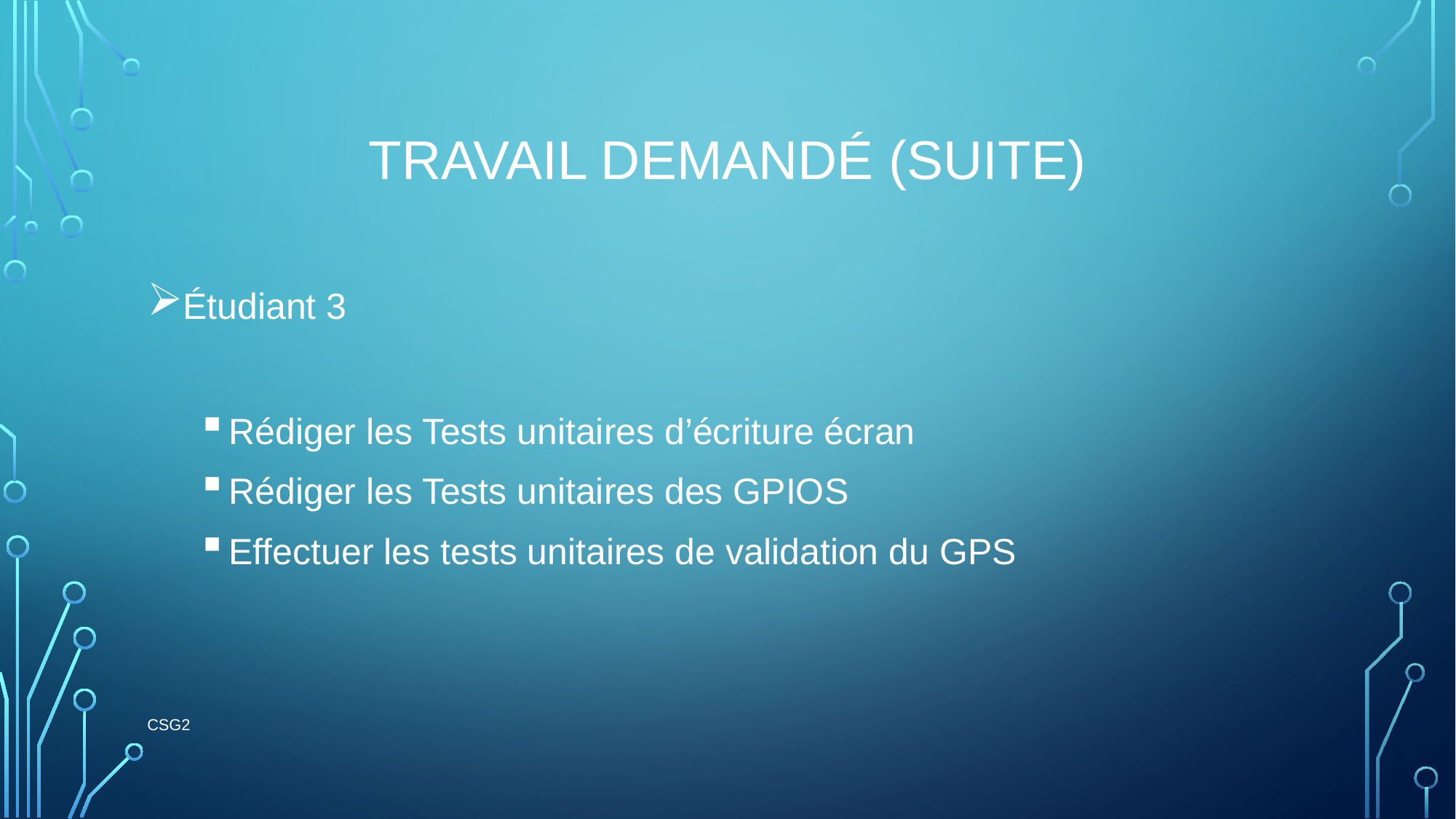

# TRAVAIL DEMANDÉ (suite)
Étudiant 3

Rédiger les Tests unitaires d’écriture écran
Rédiger les Tests unitaires des GPIOS
Effectuer les tests unitaires de validation du GPS

CSG2